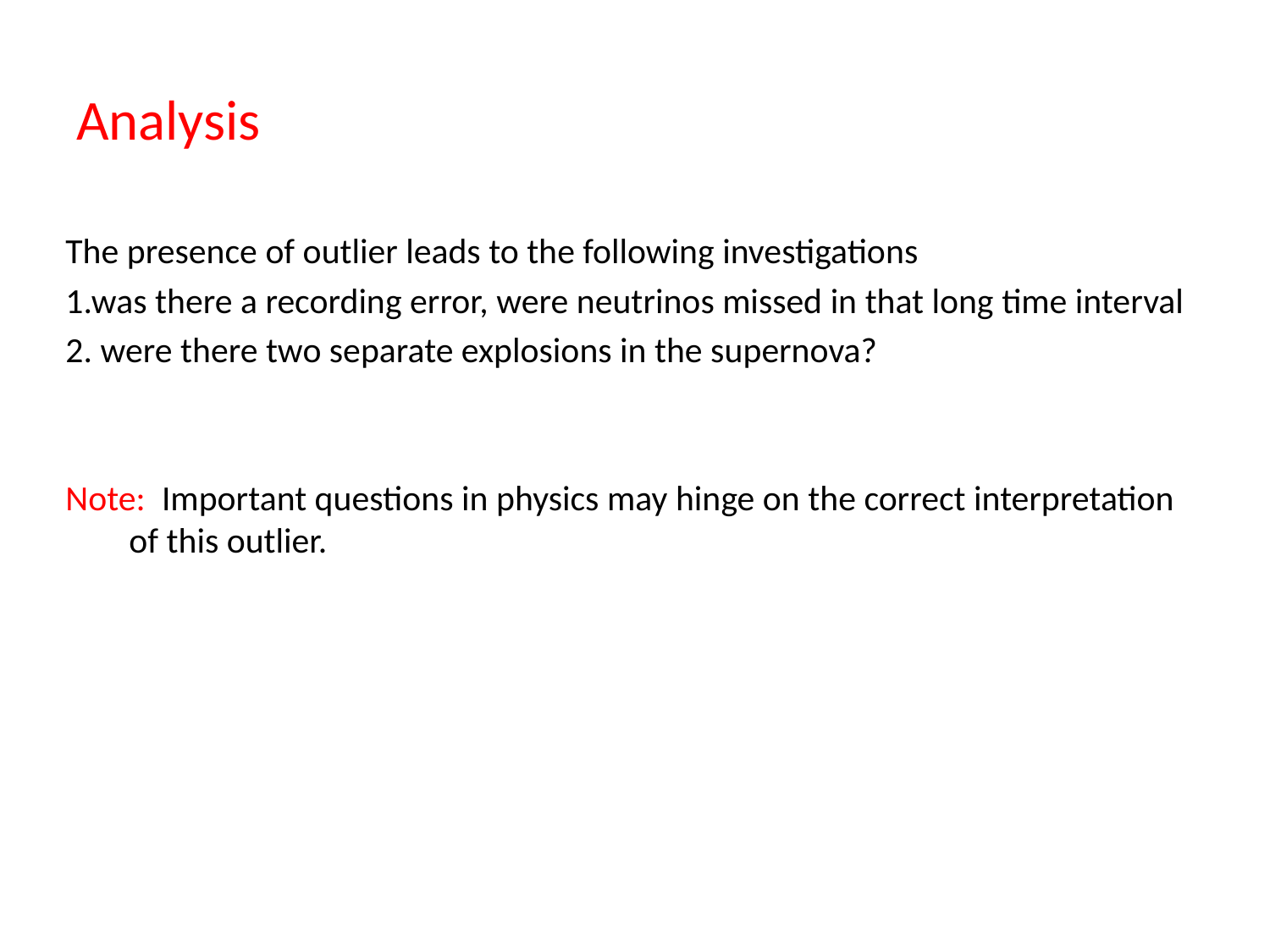

# Analysis
The presence of outlier leads to the following investigations
1.was there a recording error, were neutrinos missed in that long time interval
2. were there two separate explosions in the supernova?

Note:  Important questions in physics may hinge on the correct interpretation of this outlier.